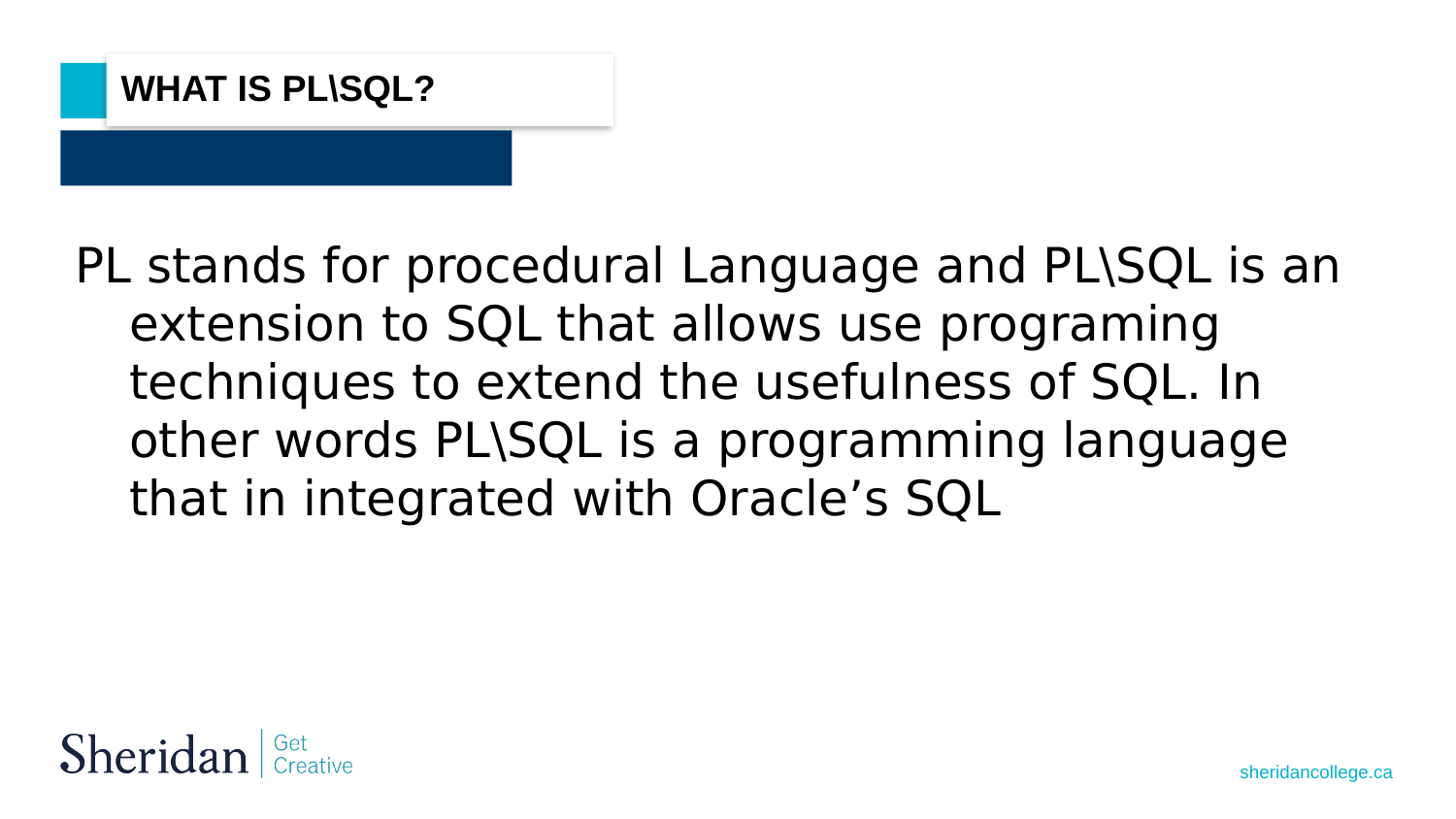

What is pl\sql?

PL stands for procedural Language and PL\SQL is an extension to SQL that allows use programing techniques to extend the usefulness of SQL. In other words PL\SQL is a programming language that in integrated with Oracle’s SQL